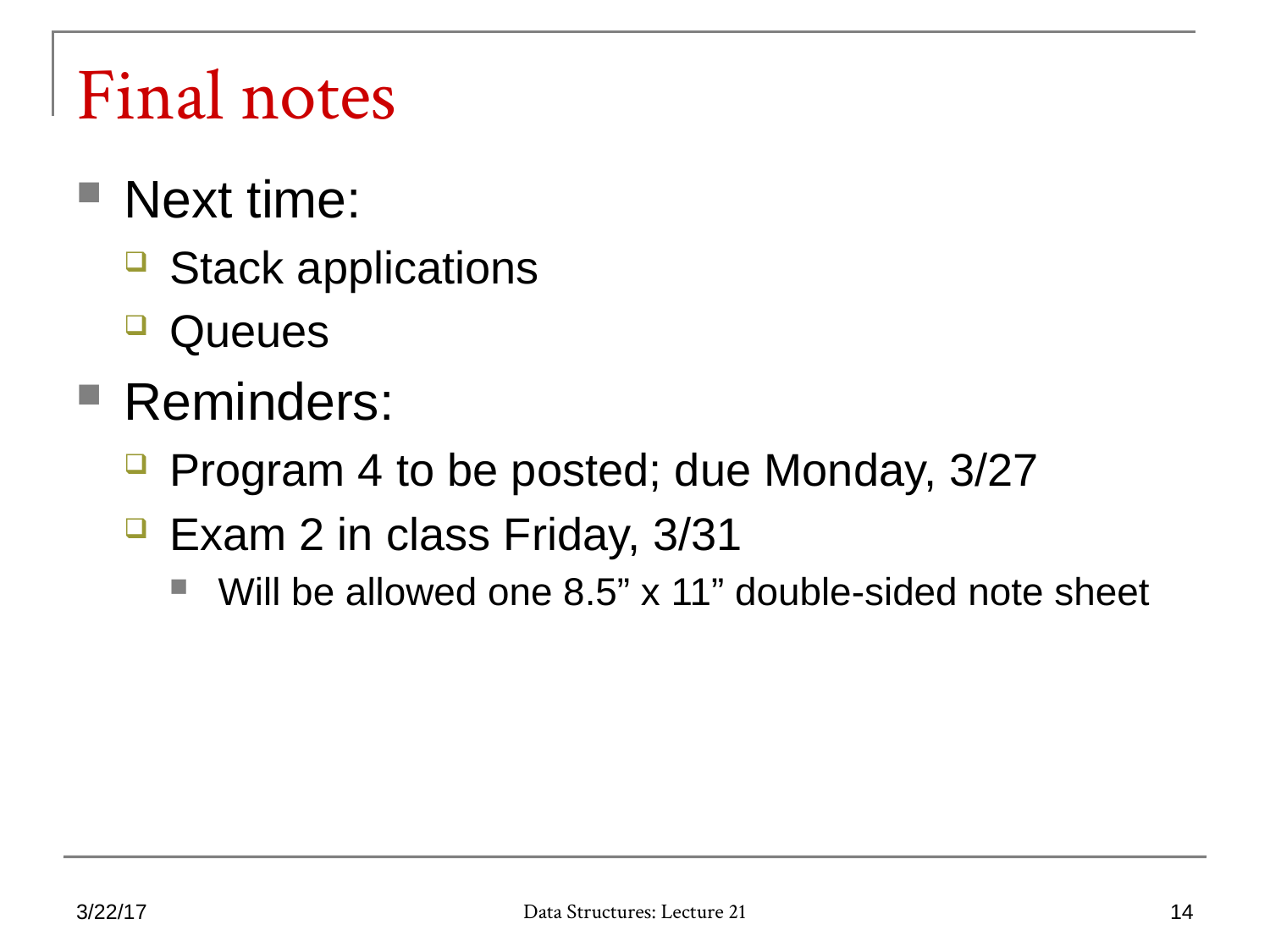

# Final notes
Next time:
Stack applications
Queues
Reminders:
Program 4 to be posted; due Monday, 3/27
Exam 2 in class Friday, 3/31
Will be allowed one 8.5” x 11” double-sided note sheet

3/22/17
14
Data Structures: Lecture 21